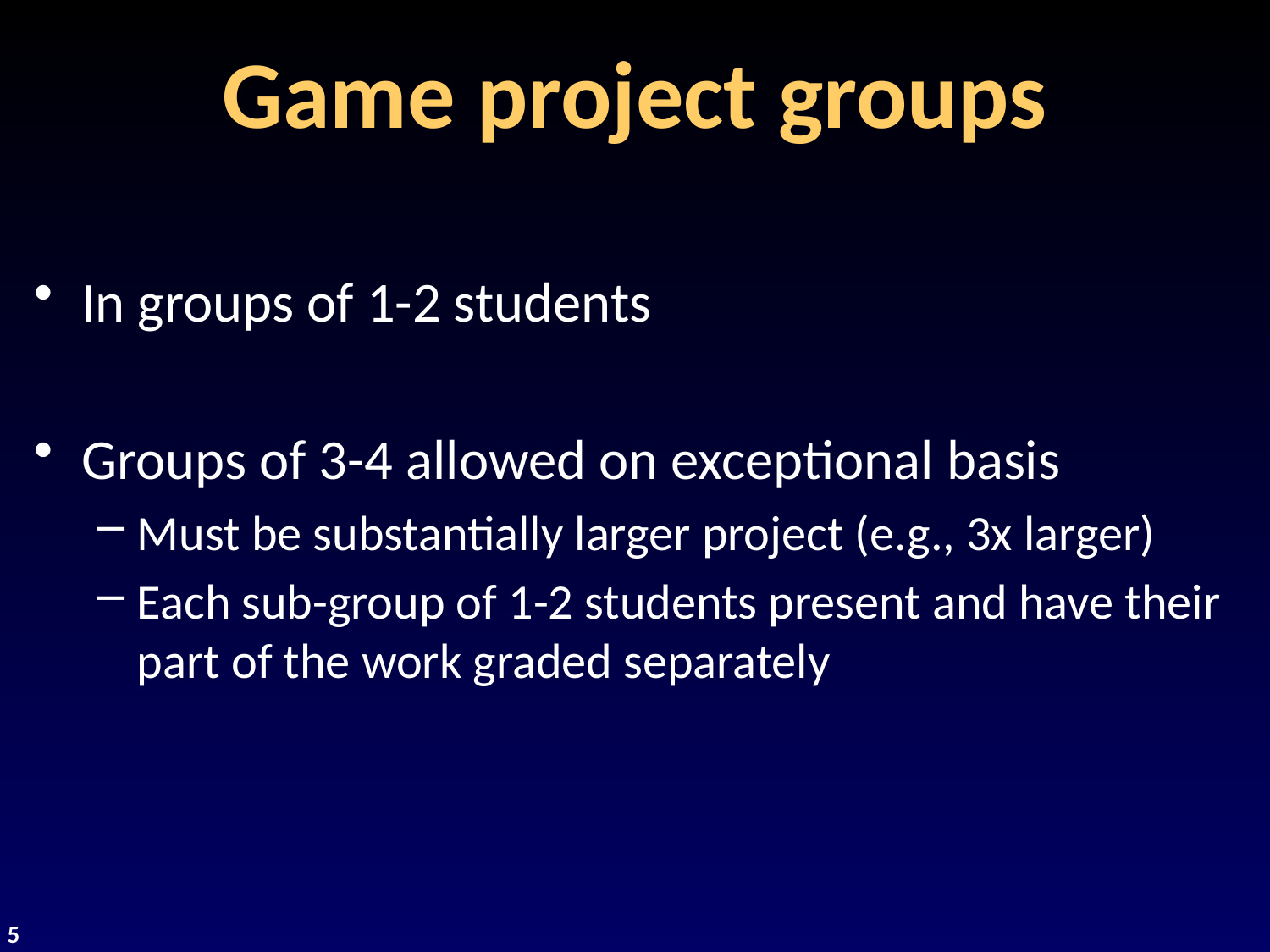

# Game project groups

In groups of 1-2 students

Groups of 3-4 allowed on exceptional basis
Must be substantially larger project (e.g., 3x larger)
Each sub-group of 1-2 students present and have their part of the work graded separately

5